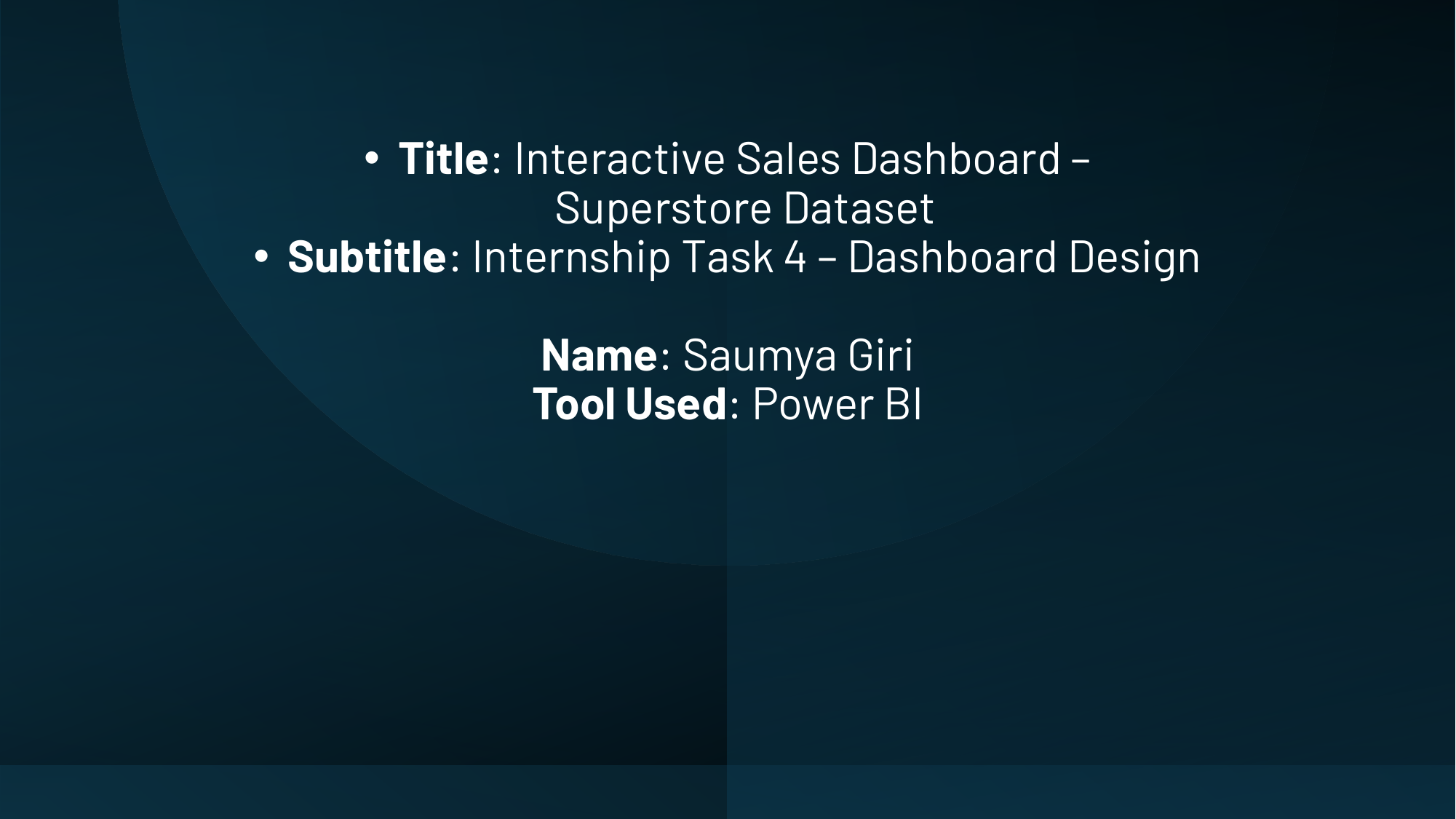

# Title: Interactive Sales Dashboard – Superstore Dataset
Subtitle: Internship Task 4 – Dashboard Design
Name: Saumya Giri
Tool Used: Power BI